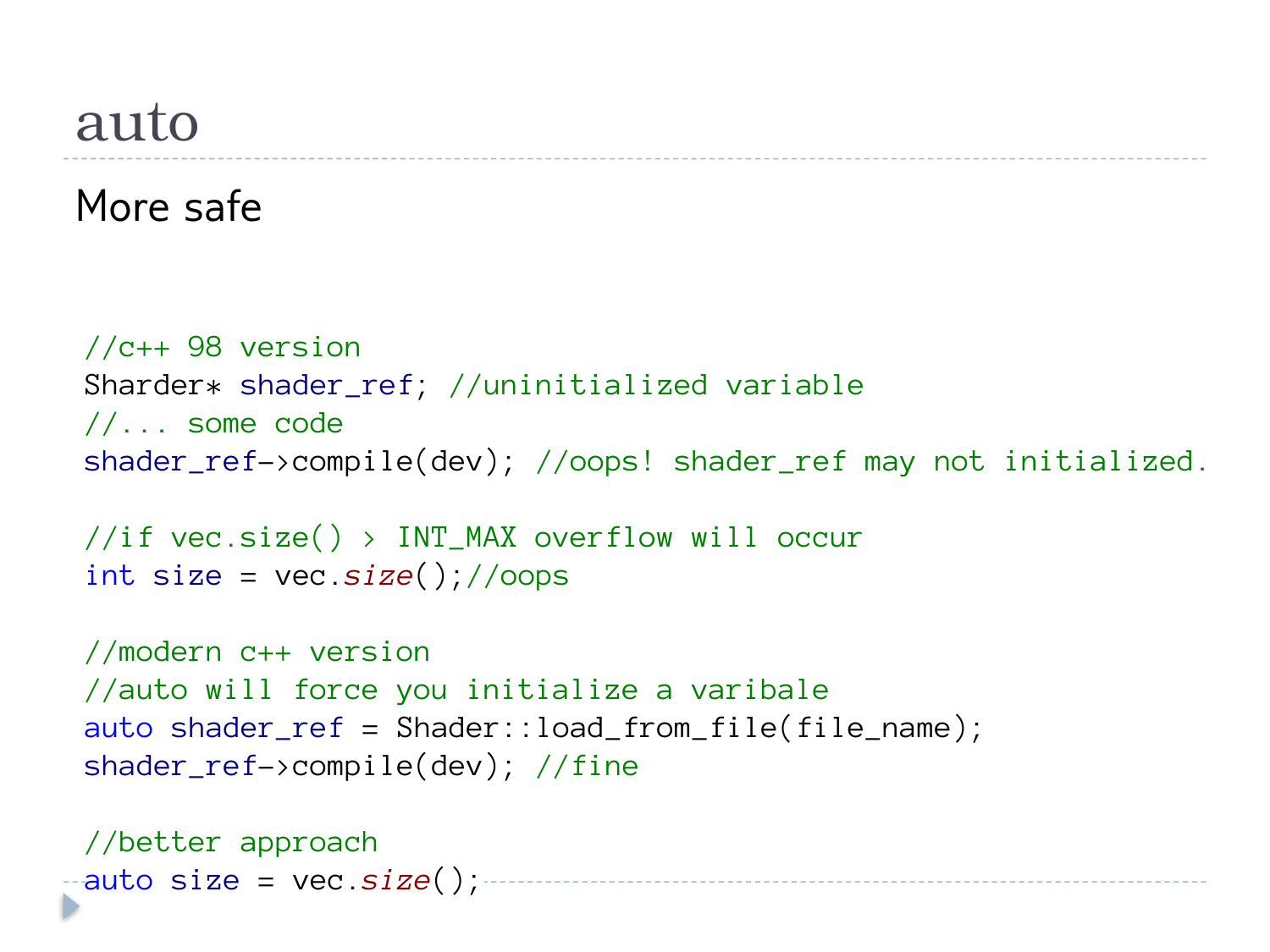

# auto
More safe
//c++ 98 version
Sharder* shader_ref; //uninitialized variable
//... some code
shader_ref->compile(dev); //oops! shader_ref may not initialized.

//if vec.size() > INT_MAX overflow will occur
int size = vec.size();//oops

//modern c++ version
//auto will force you initialize a varibale
auto shader_ref = Shader::load_from_file(file_name);
shader_ref->compile(dev); //fine

//better approach
auto size = vec.size();